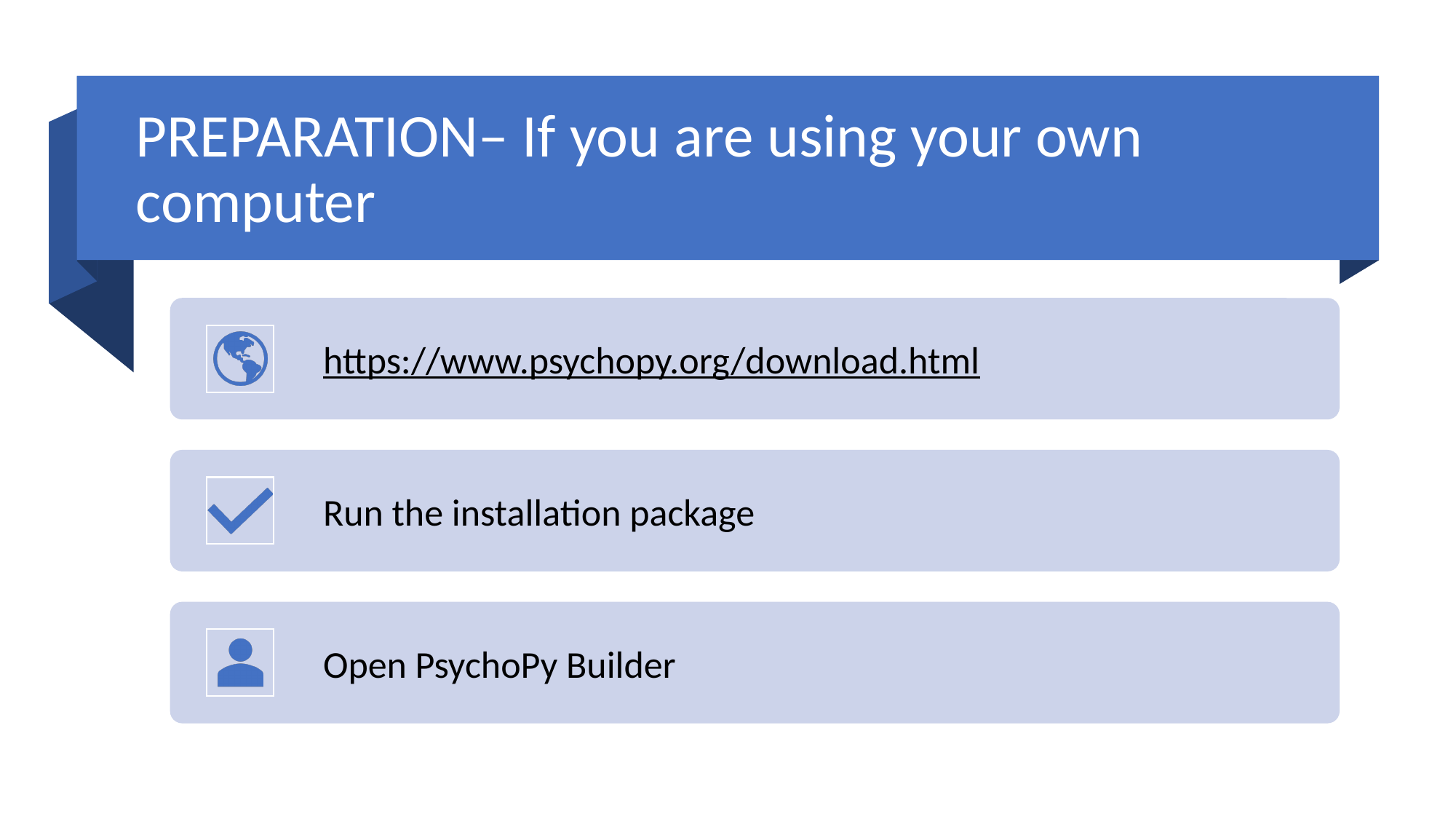

# PREPARATION– If you are using your own computer

https://www.psychopy.org/download.html

Run the installation package

Open PsychoPy Builder